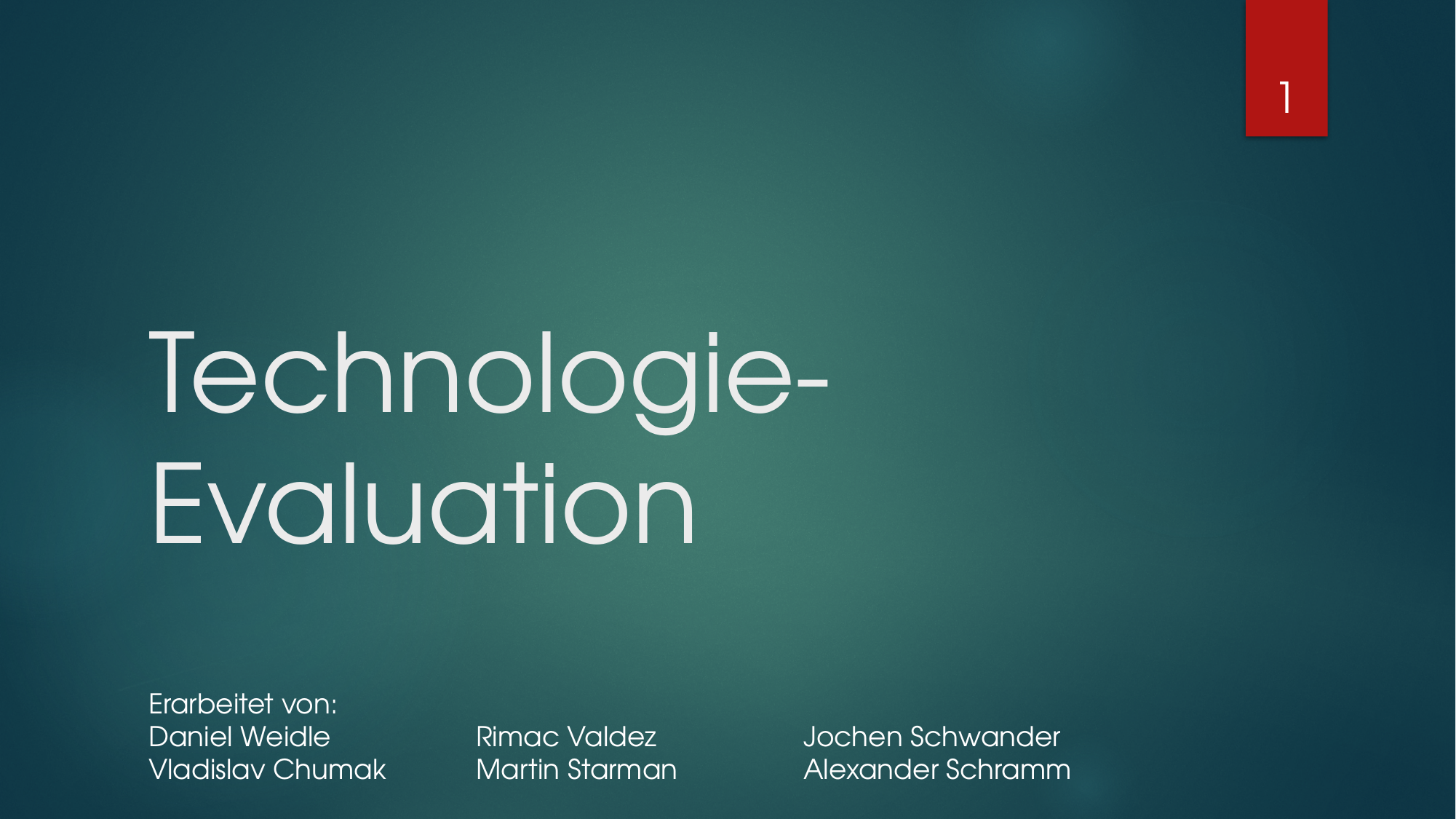

1
# Technologie-Evaluation

Erarbeitet von:
Daniel Weidle		Rimac Valdez		Jochen Schwander
Vladislav Chumak	Martin Starman		Alexander Schramm